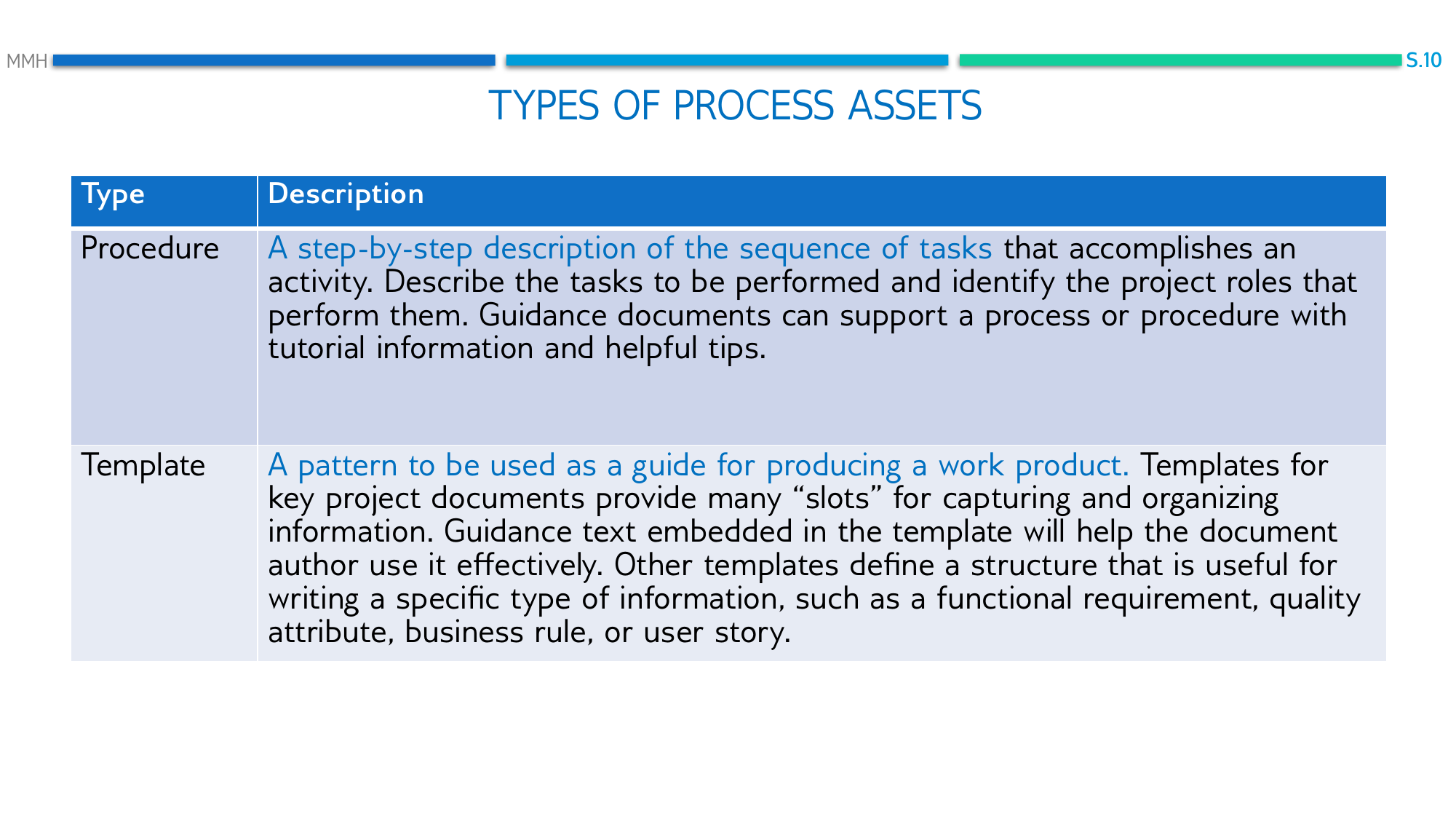

S.10
  MMH
Types of process assets
| Type | Description |
| --- | --- |
| Procedure | A step-by-step description of the sequence of tasks that accomplishes an activity. Describe the tasks to be performed and identify the project roles that perform them. Guidance documents can support a process or procedure with tutorial information and helpful tips. |
| Template | A pattern to be used as a guide for producing a work product. Templates for key project documents provide many “slots” for capturing and organizing information. Guidance text embedded in the template will help the document author use it effectively. Other templates define a structure that is useful for writing a specific type of information, such as a functional requirement, quality attribute, business rule, or user story. |